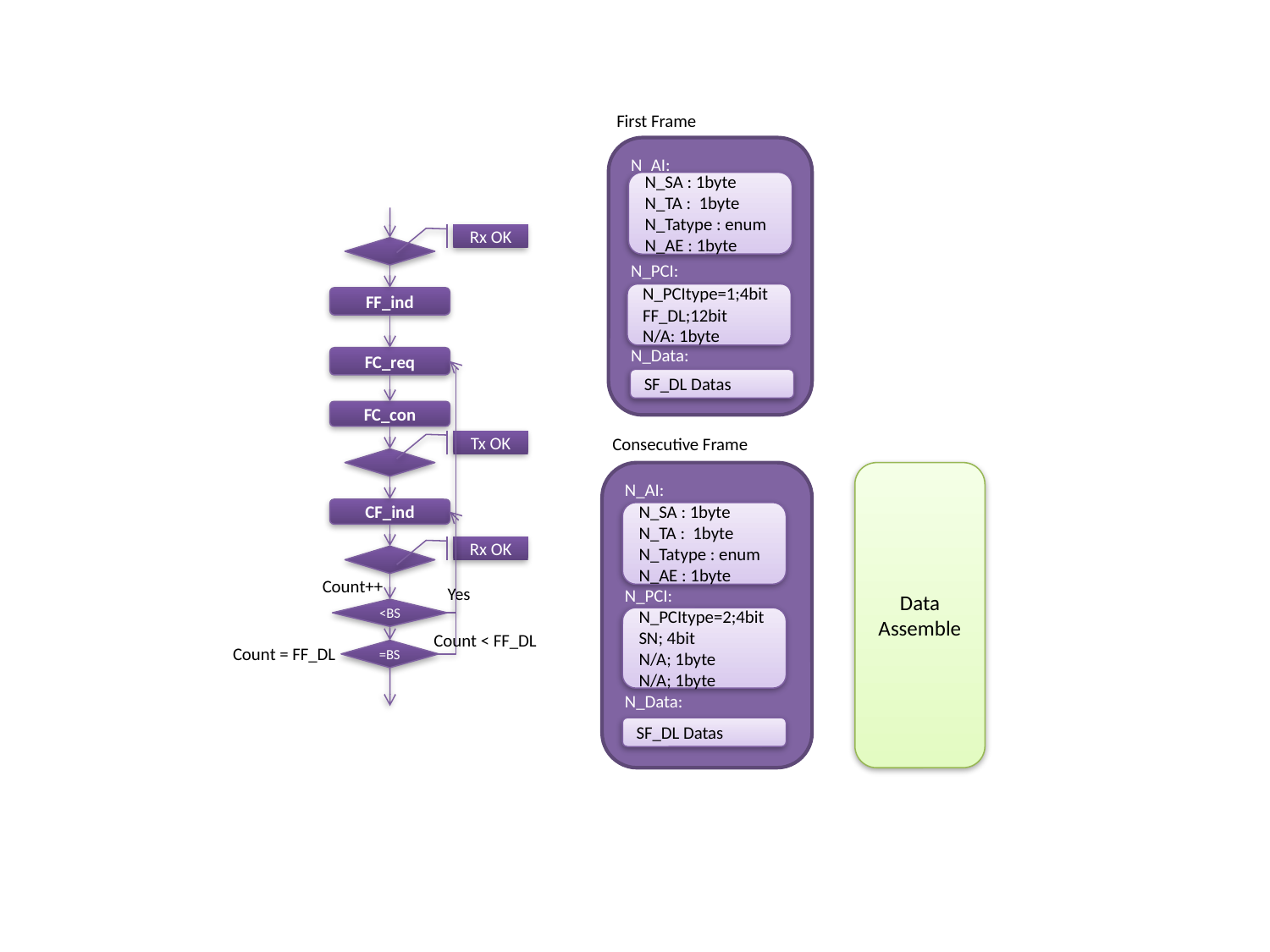

#
First Frame
N_AI:

N_PCI:

N_Data:

N_SA : 1byte
N_TA :  1byte
N_Tatype : enum
N_AE : 1byte
Rx OK

N_PCItype=1;4bit
FF_DL;12bit
N/A: 1byte
FF_ind
FC_req
SF_DL Datas
FC_con
Consecutive Frame
Tx OK

N_AI:

N_PCI:

N_Data:

Data Assemble
CF_ind
N_SA : 1byte
N_TA :  1byte
N_Tatype : enum
N_AE : 1byte
Rx OK

Count++
Yes
<BS
N_PCItype=2;4bit
SN; 4bit
N/A; 1byte
N/A; 1byte
Count < FF_DL
Count = FF_DL
=BS
SF_DL Datas